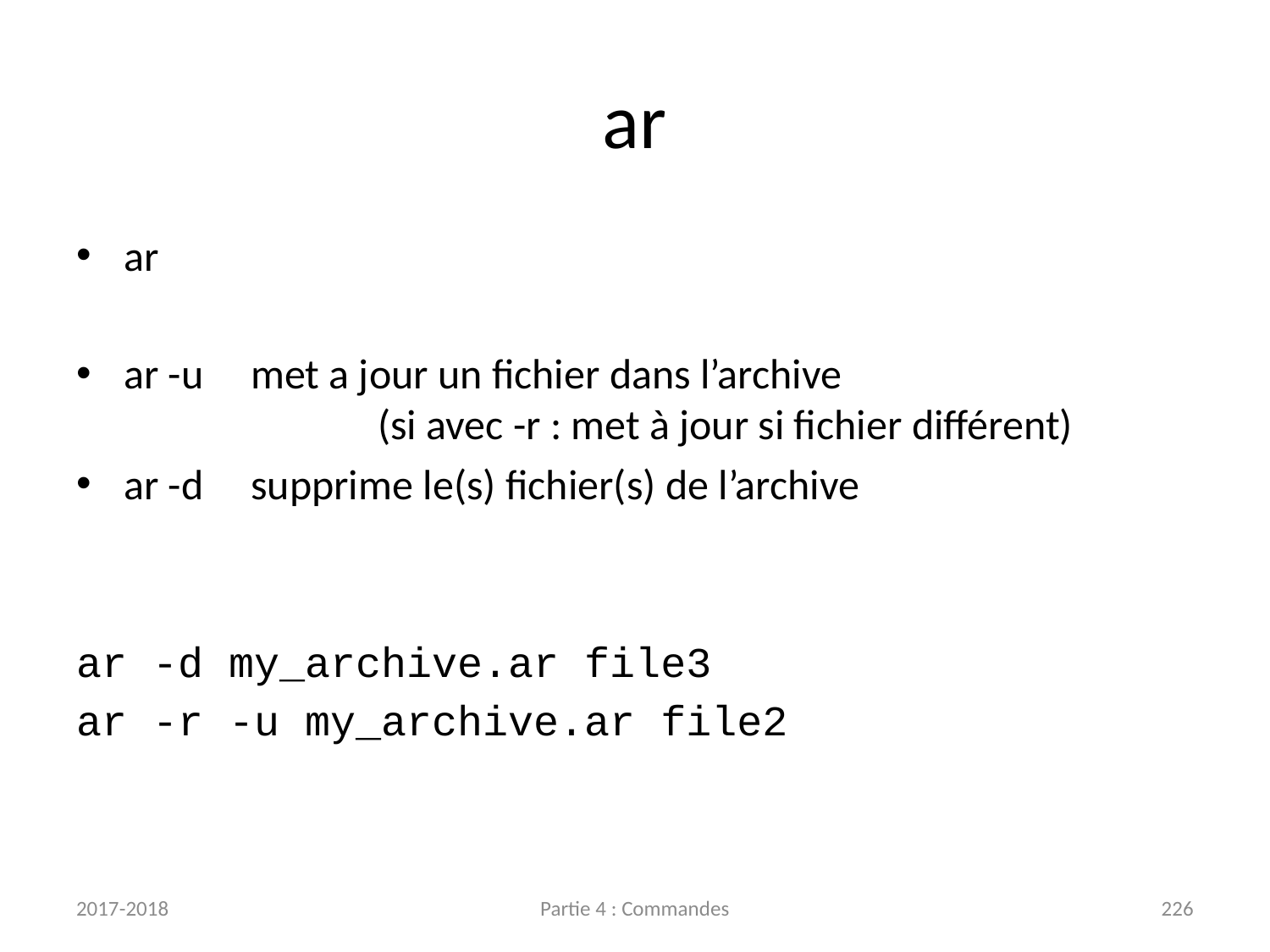

# ar
ar

ar -u	met a jour un fichier dans l’archive
		(si avec -r : met à jour si fichier différent)
ar -d	supprime le(s) fichier(s) de l’archive

ar -d my_archive.ar file3
ar -r -u my_archive.ar file2
2017-2018
Partie 4 : Commandes
226